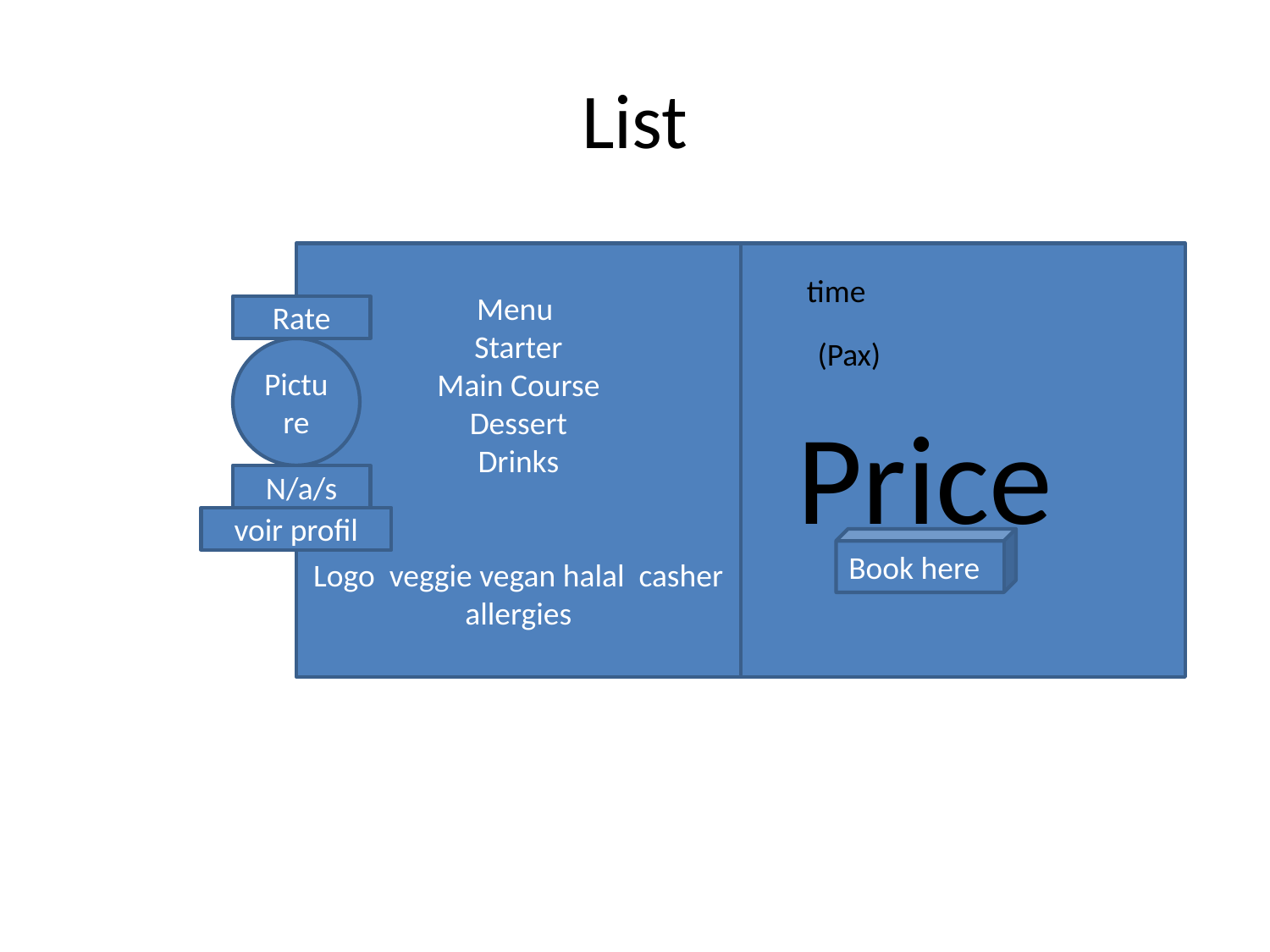

# List
Menu
Starter
Main Course
Dessert
Drinks

Logo  veggie vegan halal  casher allergies

time
Rate
(Pax)
Picture
Price
N/a/s
voir profil
Book here